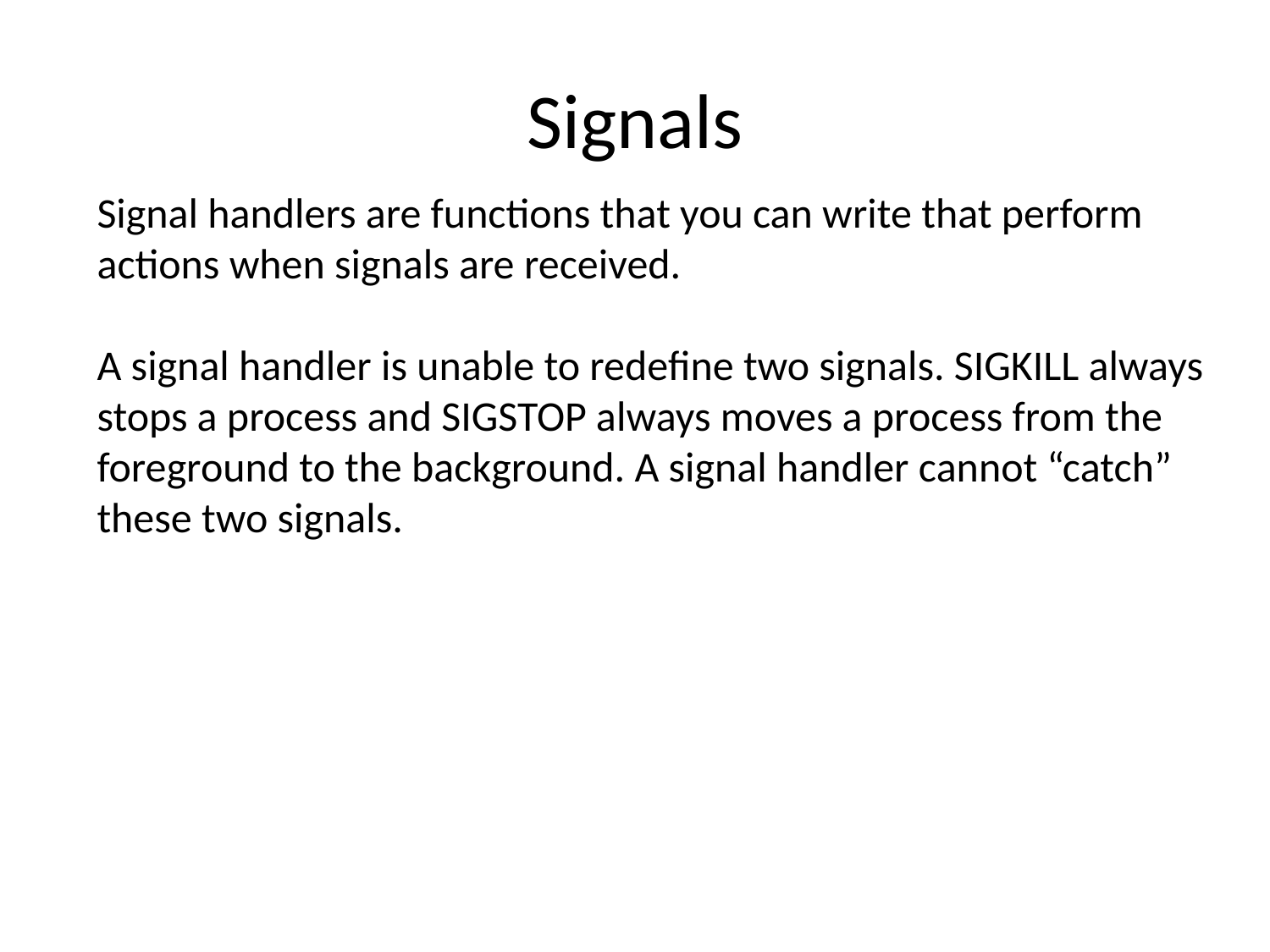

# Signals
Signal handlers are functions that you can write that perform actions when signals are received.

A signal handler is unable to redefine two signals. SIGKILL always stops a process and SIGSTOP always moves a process from the foreground to the background. A signal handler cannot “catch” these two signals.